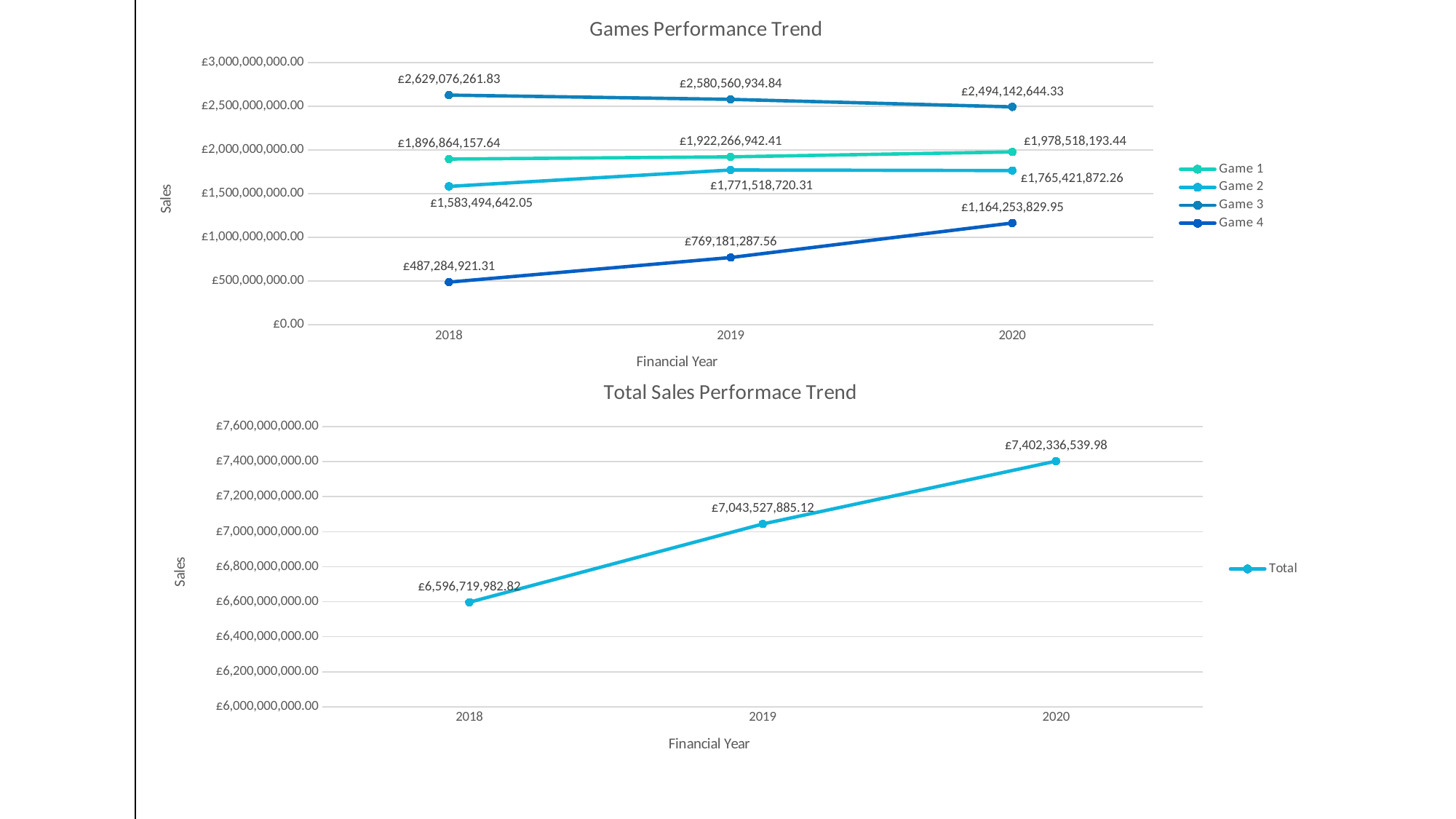

### Chart: Games Performance Trend

| Category | Game 1 | Game 2 | Game 3 | Game 4 |
|---|---|---|---|---|
| 2018 | 1896864157.6380005 | 1583494642.0475 | 2629076261.8265 | 487284921.3079999 |
| 2019 | 1922266942.4120004 | 1771518720.3075001 | 2580560934.839859 | 769181287.562 |
| 2020 | 1978518193.444001 | 1765421872.2599998 | 2494142644.3261 | 1164253829.9535003 |

### Chart: Total Sales Performace Trend

| Category | Total |
|---|---|
| 2018 | 6596719982.82 |
| 2019 | 7043527885.12136 |
| 2020 | 7402336539.983601 |